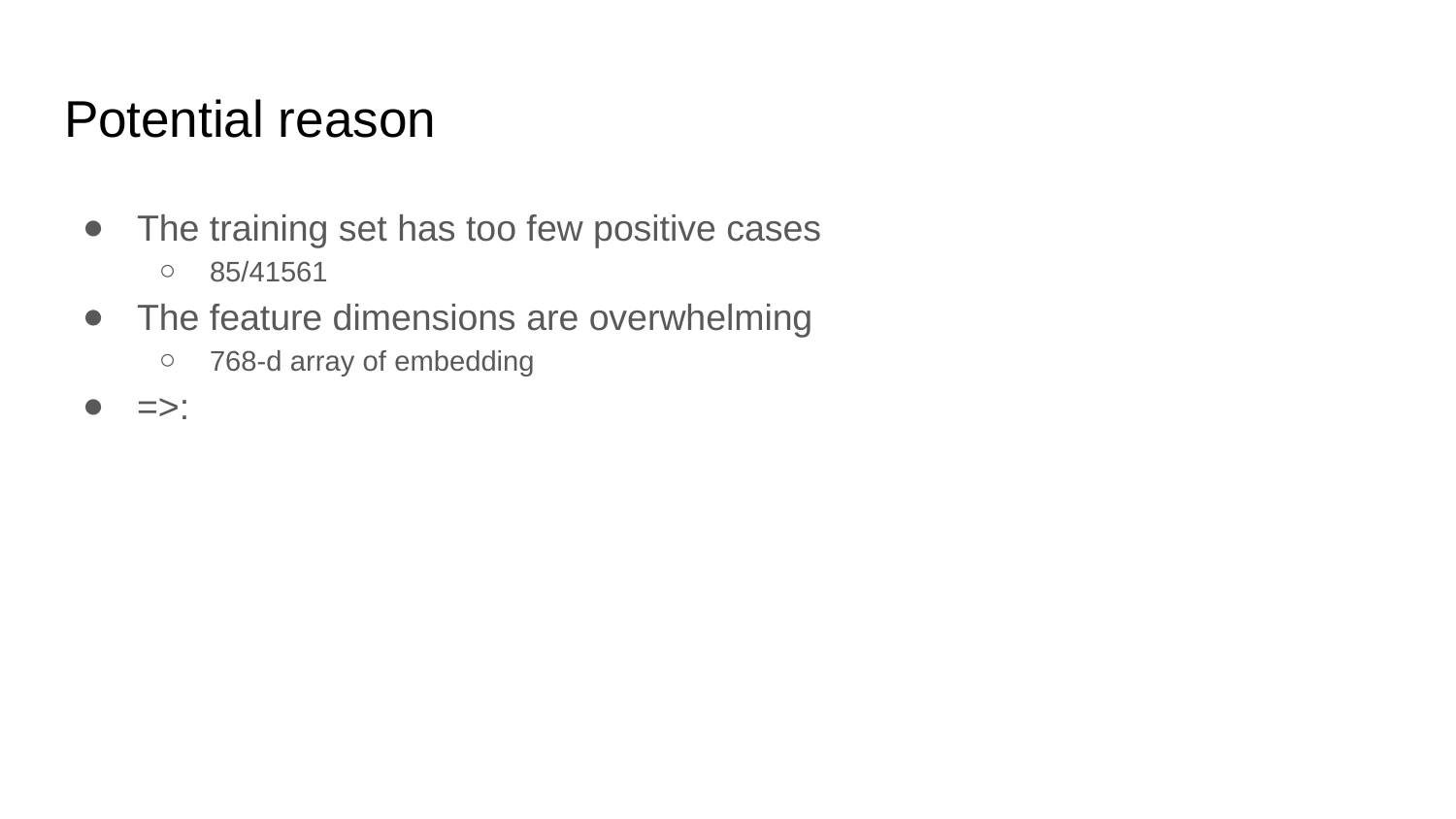

# Potential reason
The training set has too few positive cases
85/41561
The feature dimensions are overwhelming
768-d array of embedding
=>: